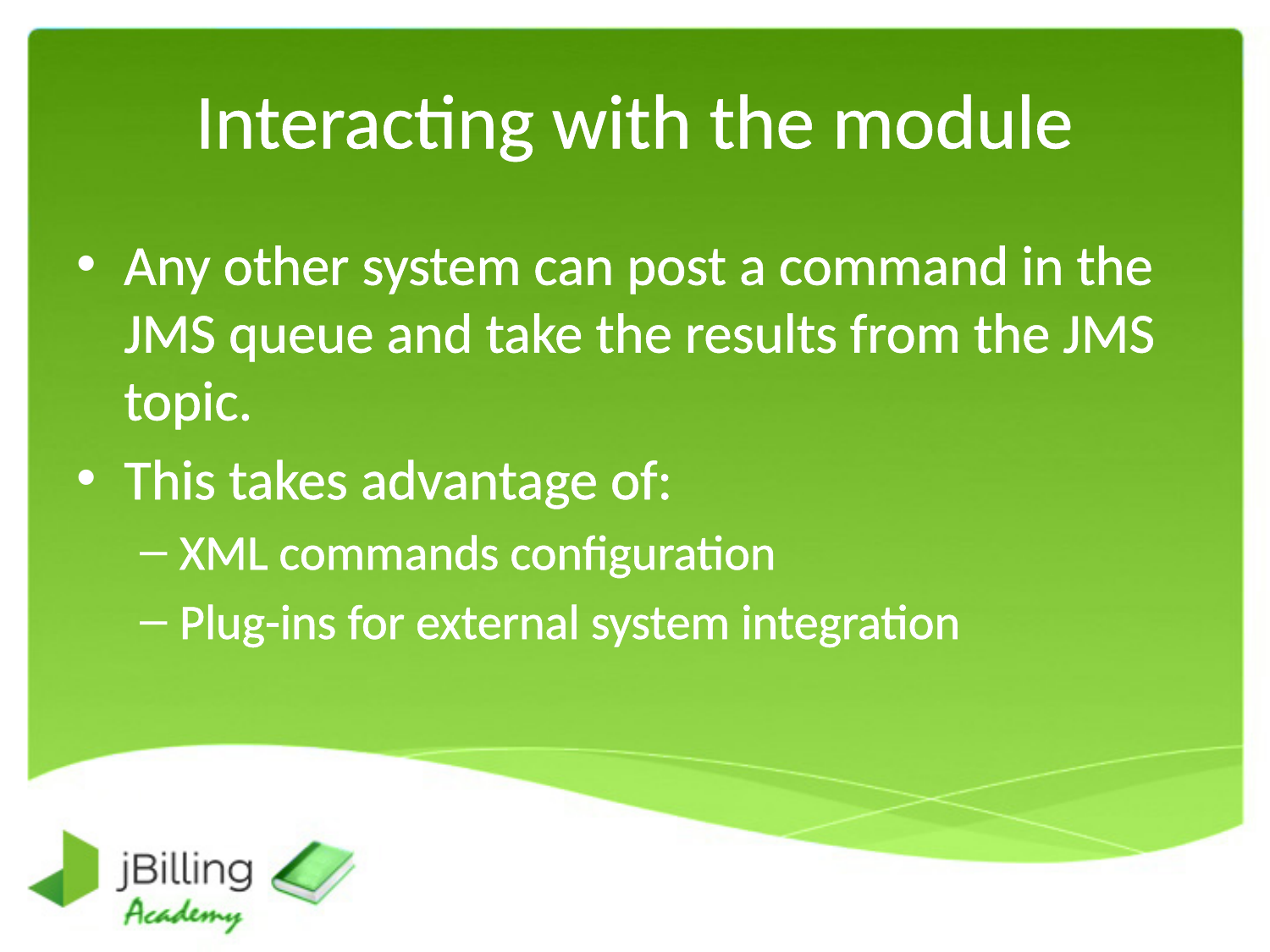

# Interacting with the module
Any other system can post a command in the JMS queue and take the results from the JMS topic.
This takes advantage of:
XML commands configuration
Plug-ins for external system integration